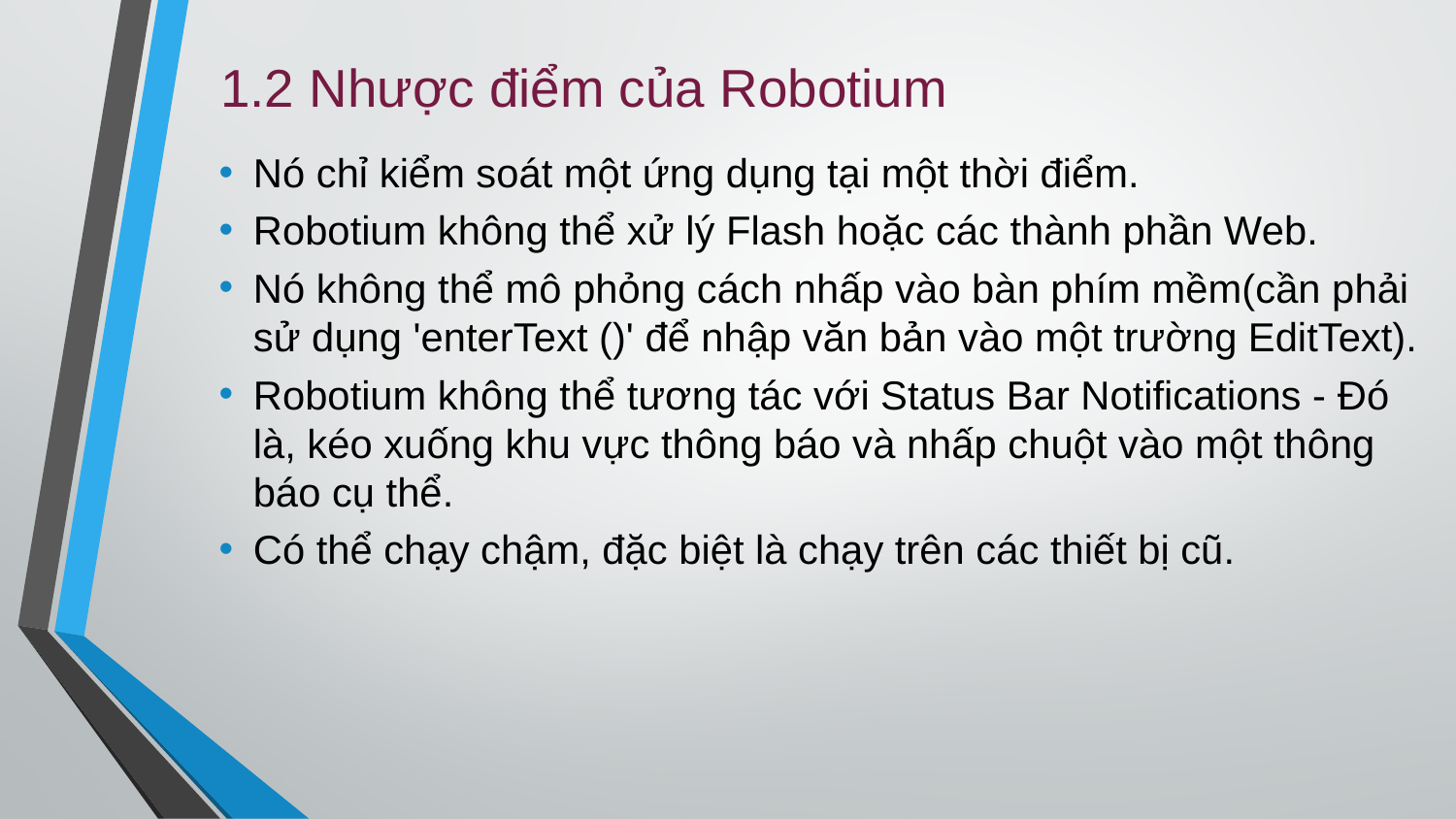

# 1.2 Nhược điểm của Robotium
Nó chỉ kiểm soát một ứng dụng tại một thời điểm.
Robotium không thể xử lý Flash hoặc các thành phần Web.
Nó không thể mô phỏng cách nhấp vào bàn phím mềm(cần phải sử dụng 'enterText ()' để nhập văn bản vào một trường EditText).
Robotium không thể tương tác với Status Bar Notifications - Đó là, kéo xuống khu vực thông báo và nhấp chuột vào một thông báo cụ thể.
Có thể chạy chậm, đặc biệt là chạy trên các thiết bị cũ.